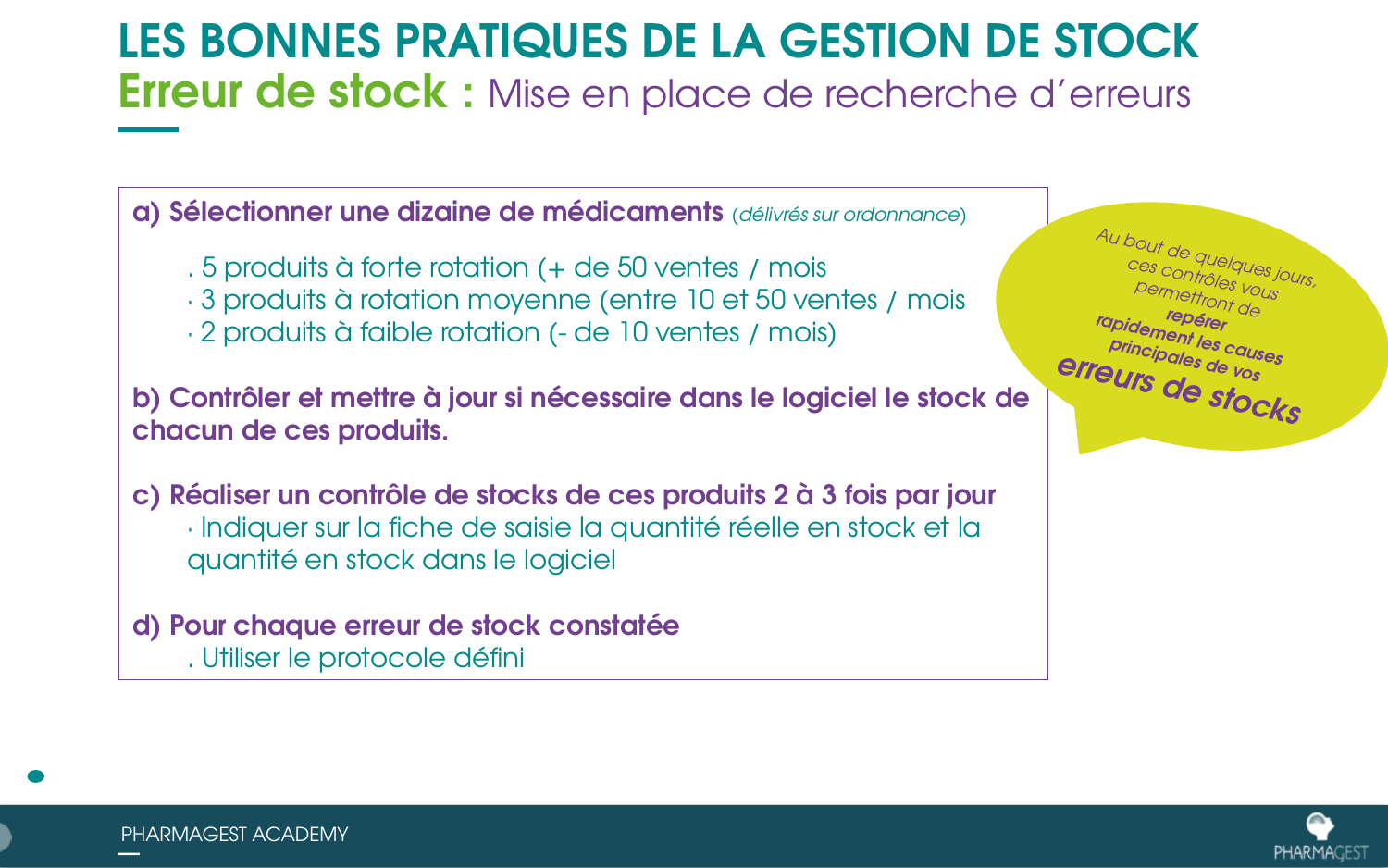

# LES BONNES PRATIQUES DE LA GESTION DE STOCK Erreur de stock : Mise en place de recherche d’erreurs
a) Sélectionner une dizaine de médicaments (délivrés sur ordonnance)
. 5 produits à forte rotation (+ de 50 ventes / mois
· 3 produits à rotation moyenne (entre 10 et 50 ventes / mois
· 2 produits à faible rotation (- de 10 ventes / mois)
b) Contrôler et mettre à jour si nécessaire dans le logiciel le stock de
chacun de ces produits.
c) Réaliser un contrôle de stocks de ces produits 2 à 3 fois par jour
· Indiquer sur la fiche de saisie la quantité réelle en stock et la quantité en stock dans le logiciel

d) Pour chaque erreur de stock constatée
. Utiliser le protocole défini
Au bout de quelques jours, ces contrôles vous permettront de
 repérer
rapidement les causes principales de vos erreurs de stocks